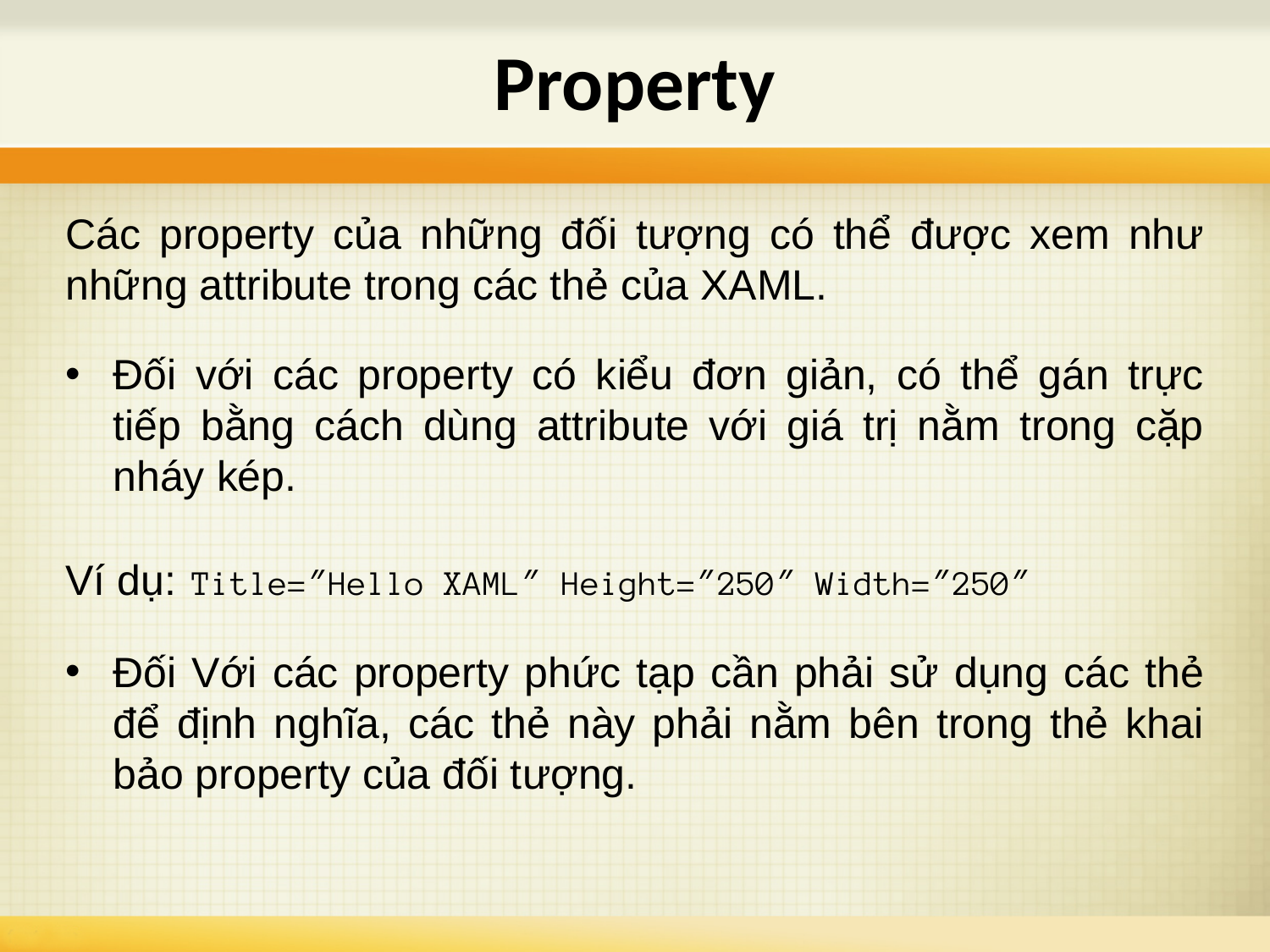

# Property
Các property của những đối tượng có thể được xem như những attribute trong các thẻ của XAML.
Đối với các property có kiểu đơn giản, có thể gán trực tiếp bằng cách dùng attribute với giá trị nằm trong cặp nháy kép.
Ví dụ: Title=″Hello XAML″ Height=″250″ Width=″250″
Đối Với các property phức tạp cần phải sử dụng các thẻ để định nghĩa, các thẻ này phải nằm bên trong thẻ khai bảo property của đối tượng.